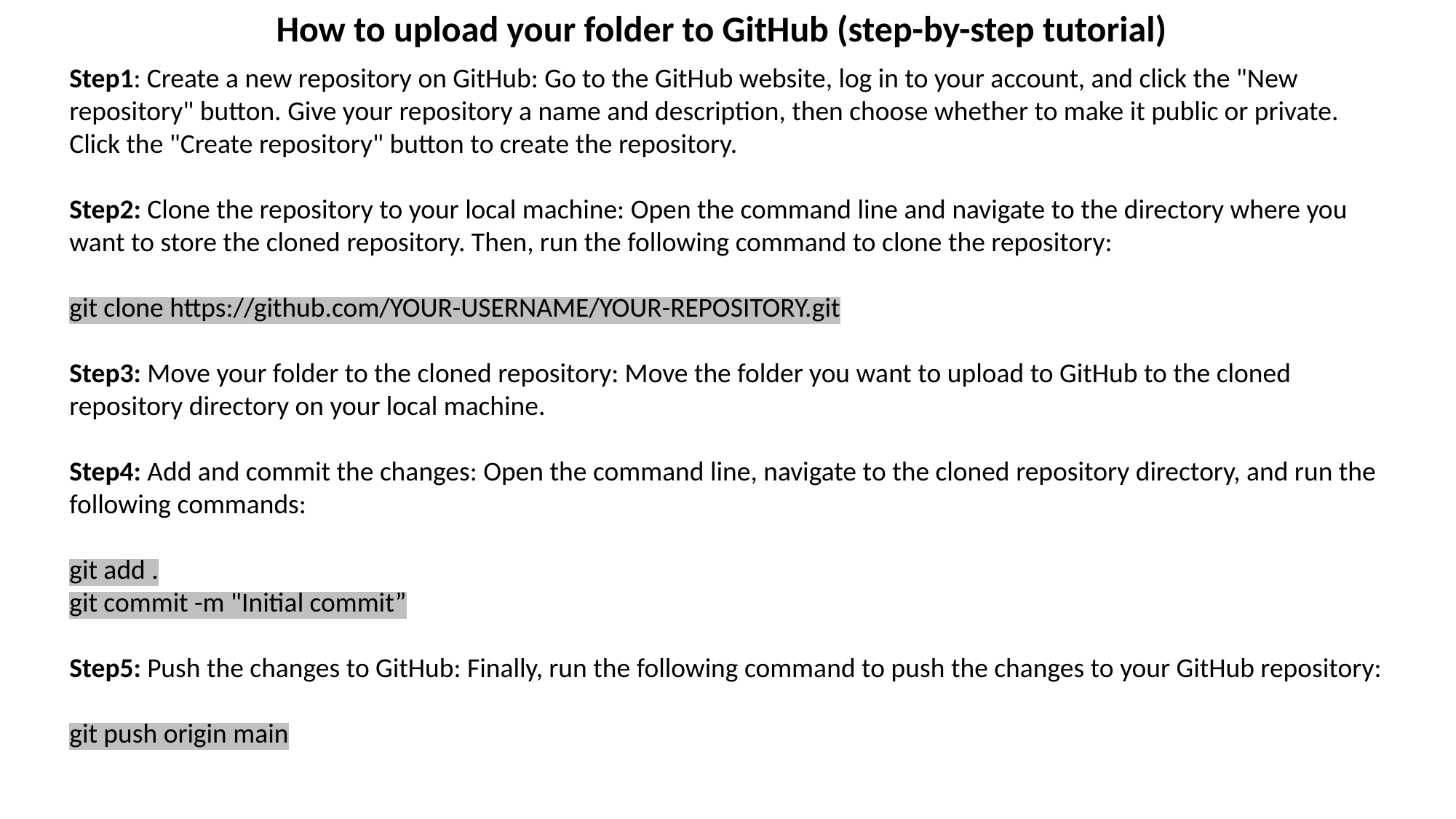

How to upload your folder to GitHub (step-by-step tutorial)
Step1: Create a new repository on GitHub: Go to the GitHub website, log in to your account, and click the "New repository" button. Give your repository a name and description, then choose whether to make it public or private. Click the "Create repository" button to create the repository.

Step2: Clone the repository to your local machine: Open the command line and navigate to the directory where you want to store the cloned repository. Then, run the following command to clone the repository:

git clone https://github.com/YOUR-USERNAME/YOUR-REPOSITORY.git

Step3: Move your folder to the cloned repository: Move the folder you want to upload to GitHub to the cloned repository directory on your local machine.

Step4: Add and commit the changes: Open the command line, navigate to the cloned repository directory, and run the following commands:

git add .
git commit -m "Initial commit”

Step5: Push the changes to GitHub: Finally, run the following command to push the changes to your GitHub repository:

git push origin main